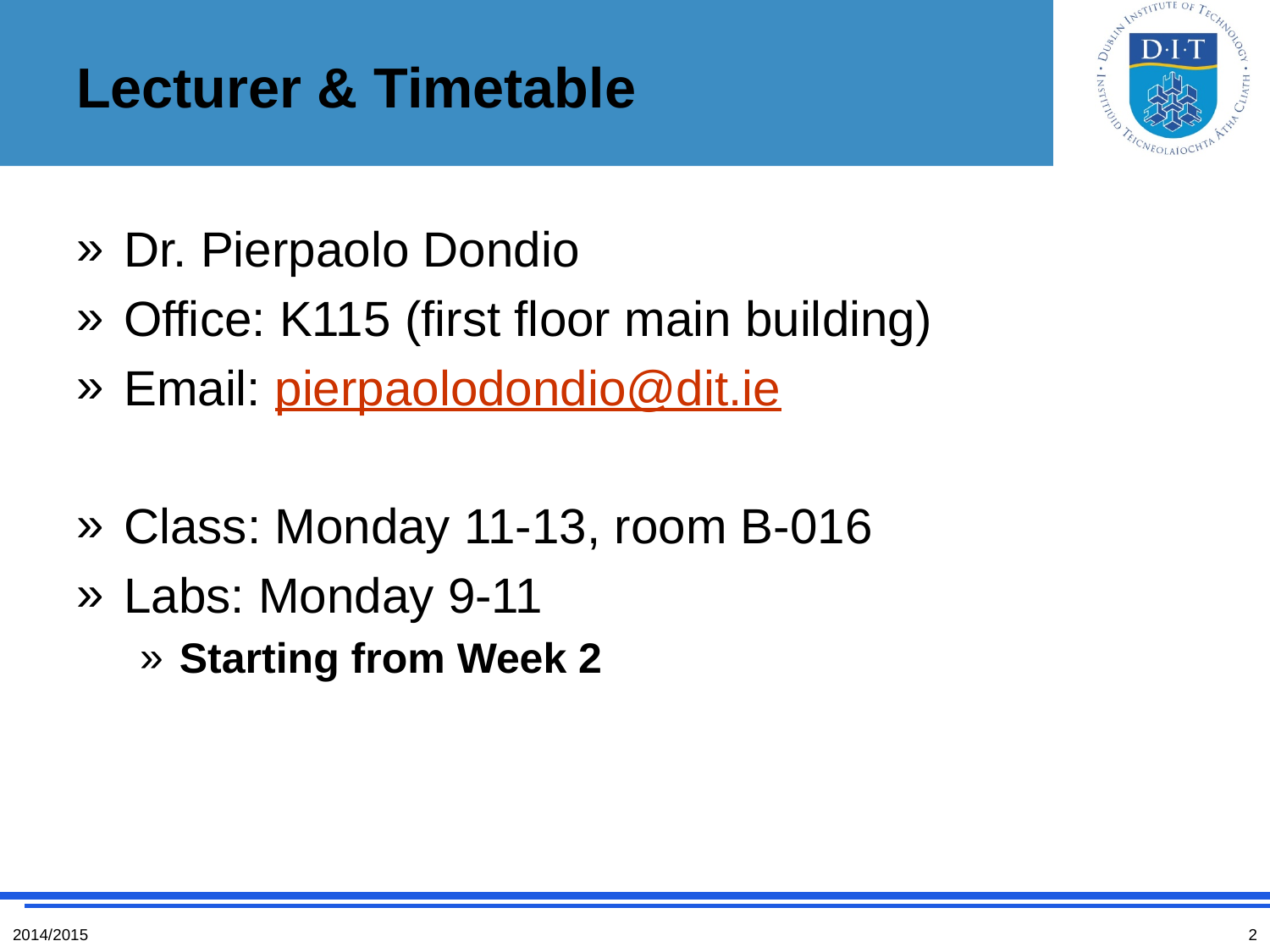

# Lecturer & Timetable
Dr. Pierpaolo Dondio
Office: K115 (first floor main building)
Email: pierpaolodondio@dit.ie

Class: Monday 11-13, room B-016
Labs: Monday 9-11
Starting from Week 2
2014/2015
2